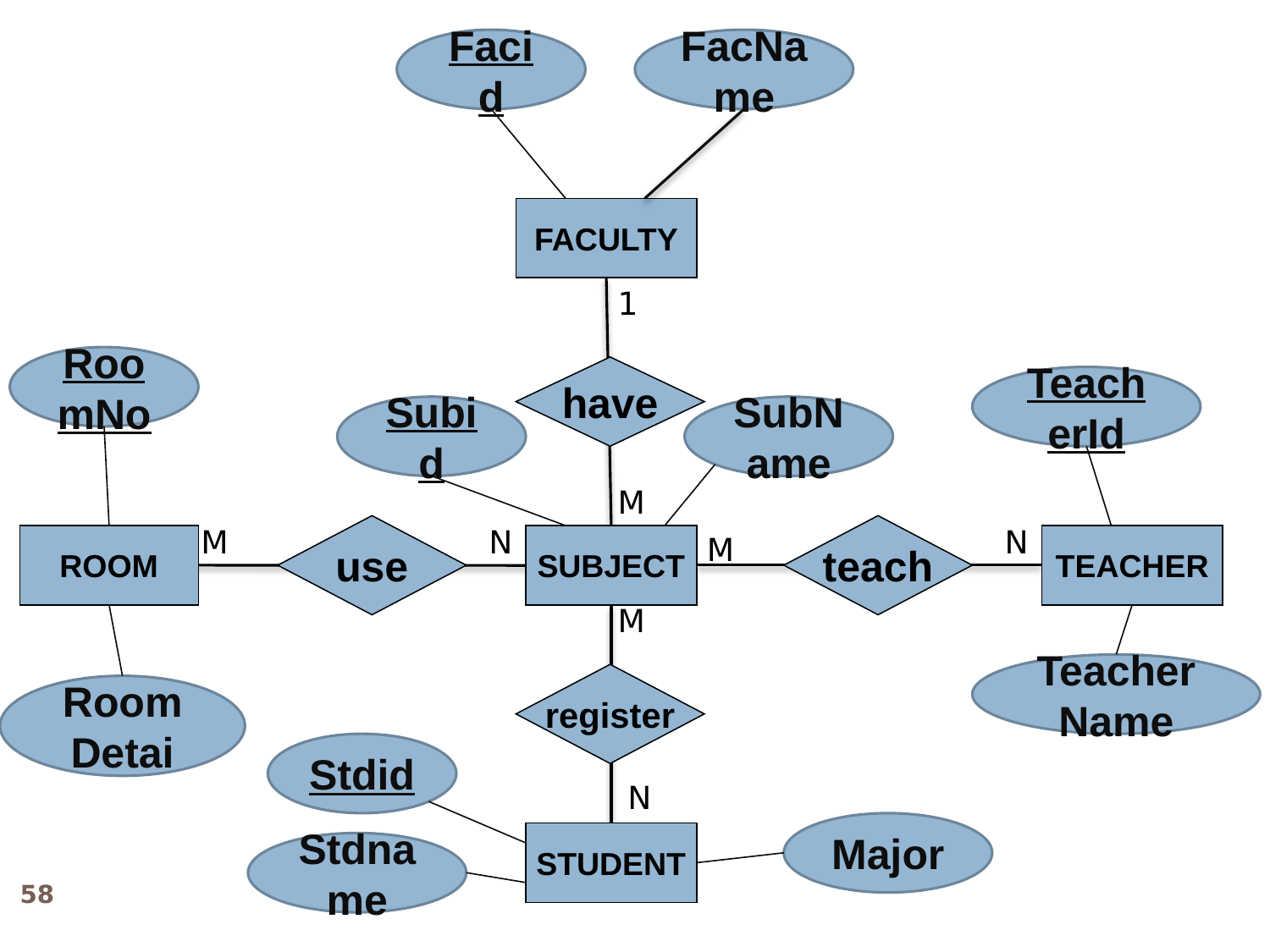

Facid
FacName
FACULTY
1
RoomNo
have
TeacherId
Subid
SubName
M
M
use
N
teach
N
M
ROOM
SUBJECT
TEACHER
M
TeacherName
register
Stdid
N
Major
STUDENT
Stdname
RoomDetai
58